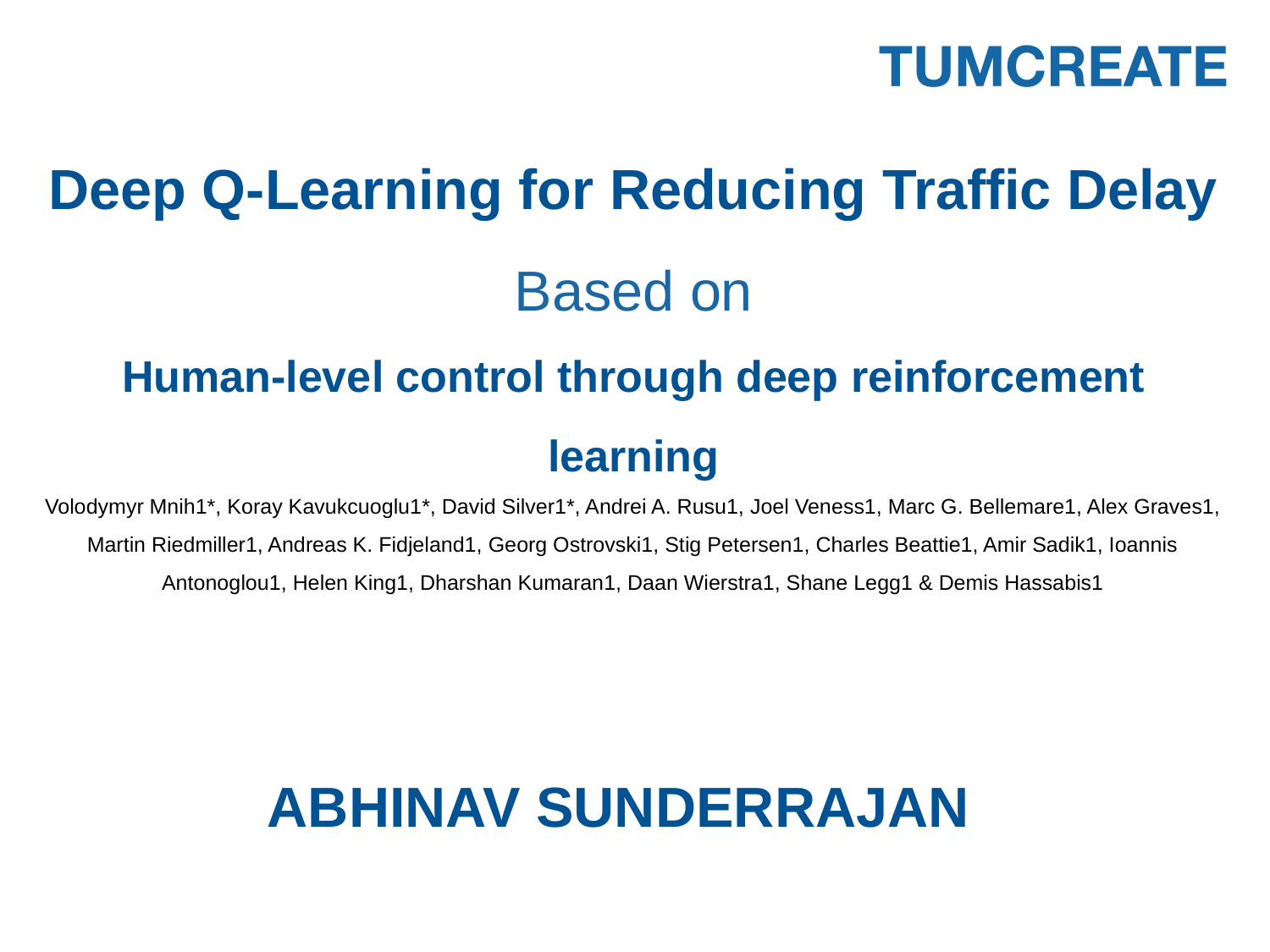

Deep Q-Learning for Reducing Traffic Delay
Based on
Human-level control through deep reinforcement
learning
Volodymyr Mnih1*, Koray Kavukcuoglu1*, David Silver1*, Andrei A. Rusu1, Joel Veness1, Marc G. Bellemare1, Alex Graves1,
Martin Riedmiller1, Andreas K. Fidjeland1, Georg Ostrovski1, Stig Petersen1, Charles Beattie1, Amir Sadik1, Ioannis Antonoglou1, Helen King1, Dharshan Kumaran1, Daan Wierstra1, Shane Legg1 & Demis Hassabis1
ABHINAV SUNDERRAJAN